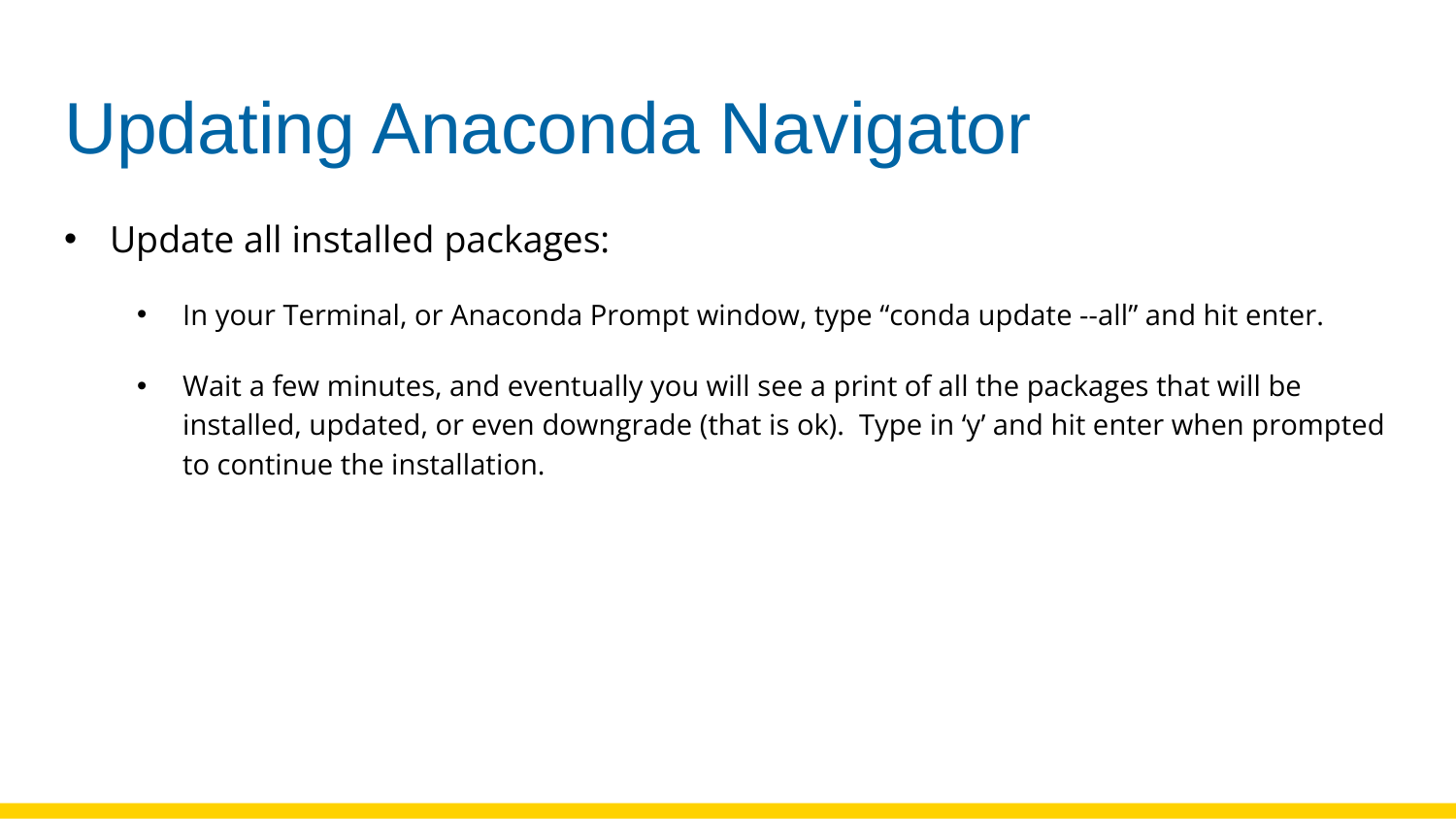

# Updating Anaconda Navigator
Update all installed packages:
In your Terminal, or Anaconda Prompt window, type “conda update --all” and hit enter.
Wait a few minutes, and eventually you will see a print of all the packages that will be installed, updated, or even downgrade (that is ok).  Type in ‘y’ and hit enter when prompted to continue the installation.